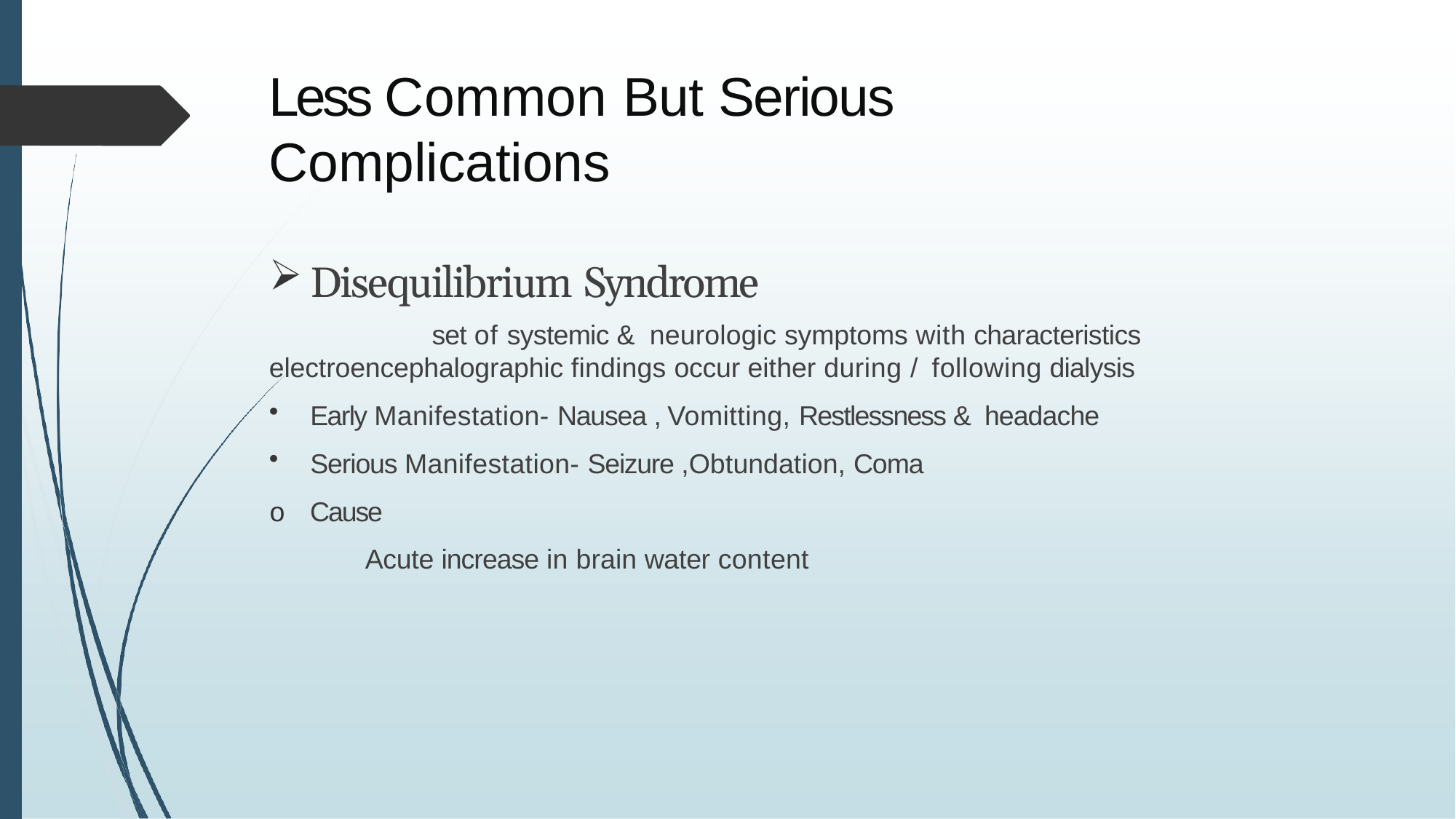

# Less Common But Serious Complications

Disequilibrium Syndrome
set of systemic & neurologic symptoms with characteristics
electroencephalographic findings occur either during / following dialysis
Early Manifestation- Nausea , Vomitting, Restlessness & headache
Serious Manifestation- Seizure ,Obtundation, Coma
o Cause
Acute increase in brain water content